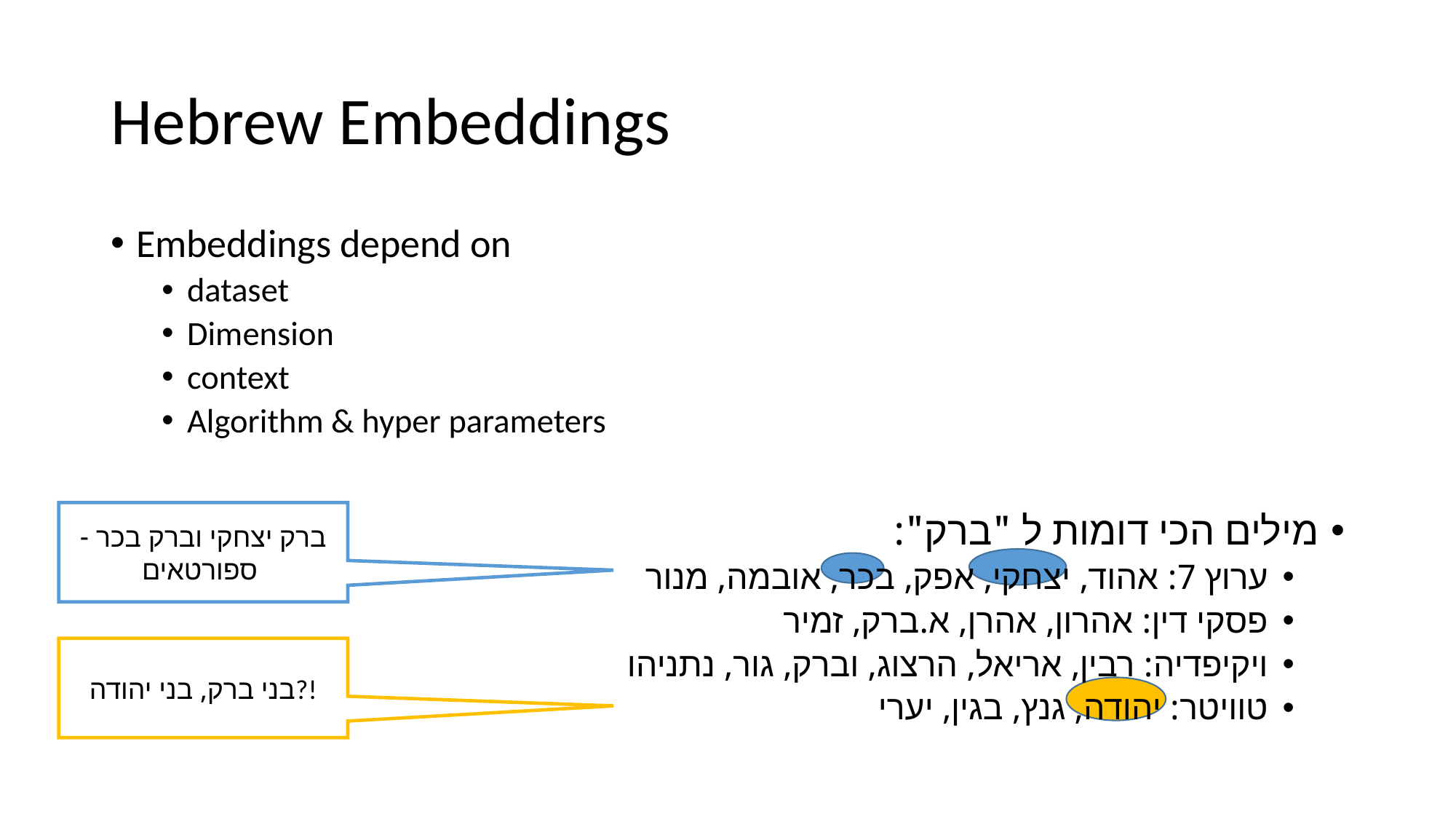

# Hebrew Embeddings
Embeddings depend on
dataset
Dimension
context
Algorithm & hyper parameters

מילים הכי דומות ל "ברק":
ערוץ 7: אהוד, יצחקי, אפק, בכר, אובמה, מנור
פסקי דין: אהרון, אהרן, א.ברק, זמיר
ויקיפדיה: רבין, אריאל, הרצוג, וברק, גור, נתניהו
טוויטר: יהודה, גנץ, בגין, יערי

ברק יצחקי וברק בכר - ספורטאים

בני ברק, בני יהודה?!